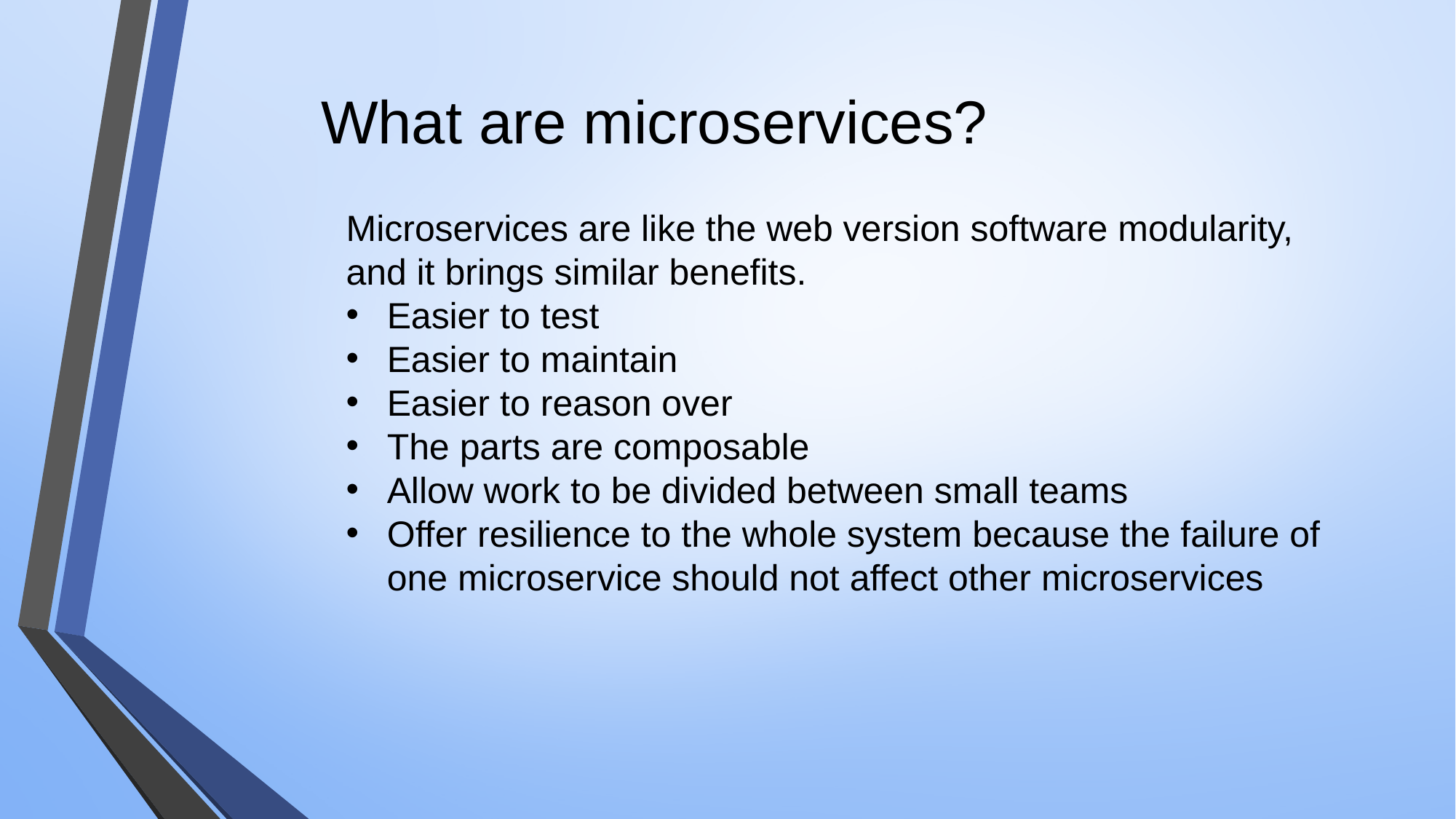

# What are microservices?
Microservices are like the web version software modularity, and it brings similar benefits.
Easier to test
Easier to maintain
Easier to reason over
The parts are composable
Allow work to be divided between small teams
Offer resilience to the whole system because the failure of one microservice should not affect other microservices